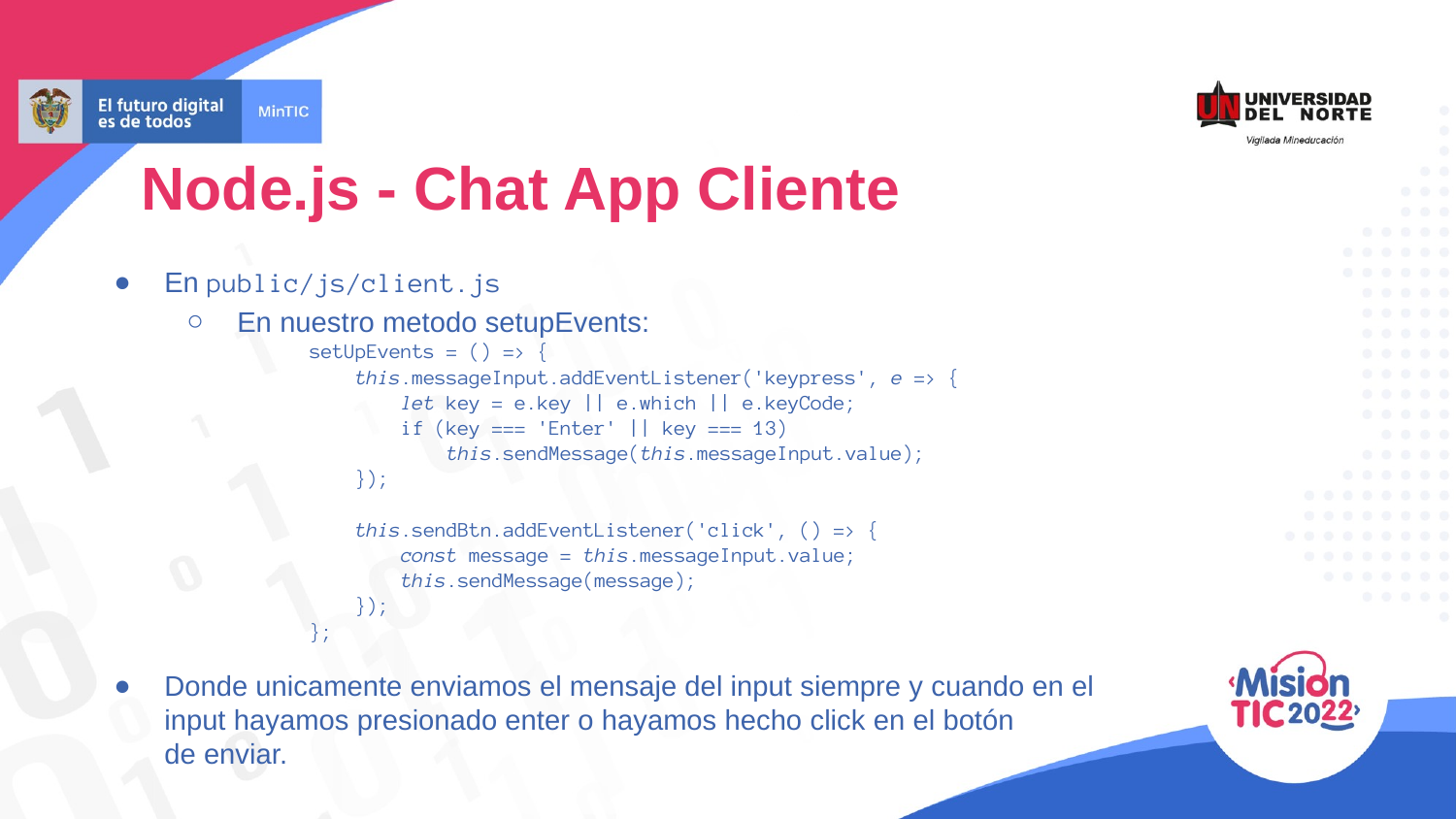

Node.js - Chat App Cliente
En public/js/client.js
En nuestro metodo setupEvents:
setUpEvents = () => {
    this.messageInput.addEventListener('keypress', e => {
        let key = e.key || e.which || e.keyCode;
        if (key === 'Enter' || key === 13)
            this.sendMessage(this.messageInput.value);
    });

    this.sendBtn.addEventListener('click', () => {
        const message = this.messageInput.value;
        this.sendMessage(message);
    });
};

Donde unicamente enviamos el mensaje del input siempre y cuando en el
input hayamos presionado enter o hayamos hecho click en el botón
de enviar.